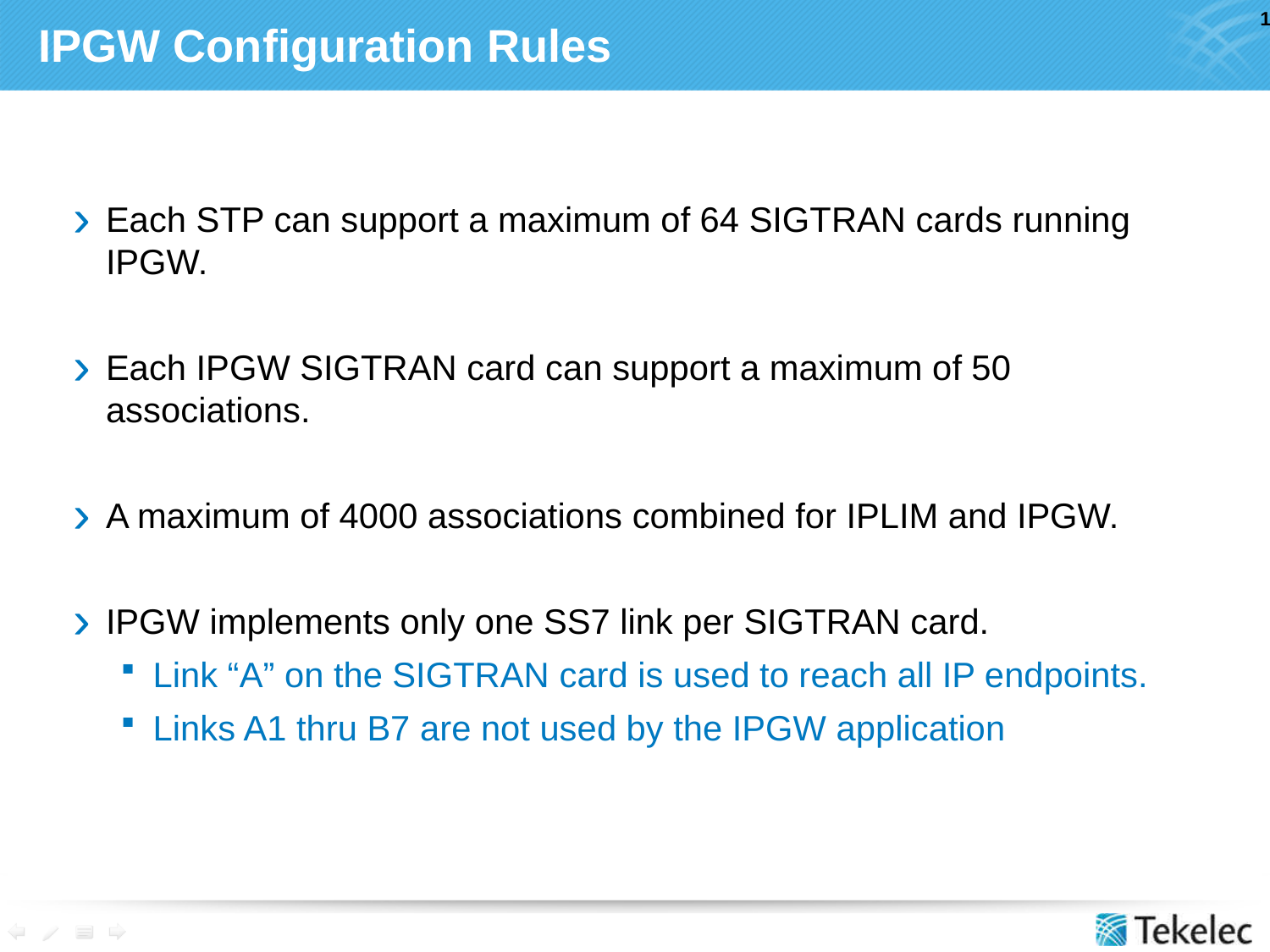

# IPGW Configuration Rules
Each STP can support a maximum of 64 SIGTRAN cards running IPGW.

Each IPGW SIGTRAN card can support a maximum of 50 associations.

A maximum of 4000 associations combined for IPLIM and IPGW.

IPGW implements only one SS7 link per SIGTRAN card.
Link “A” on the SIGTRAN card is used to reach all IP endpoints.
Links A1 thru B7 are not used by the IPGW application